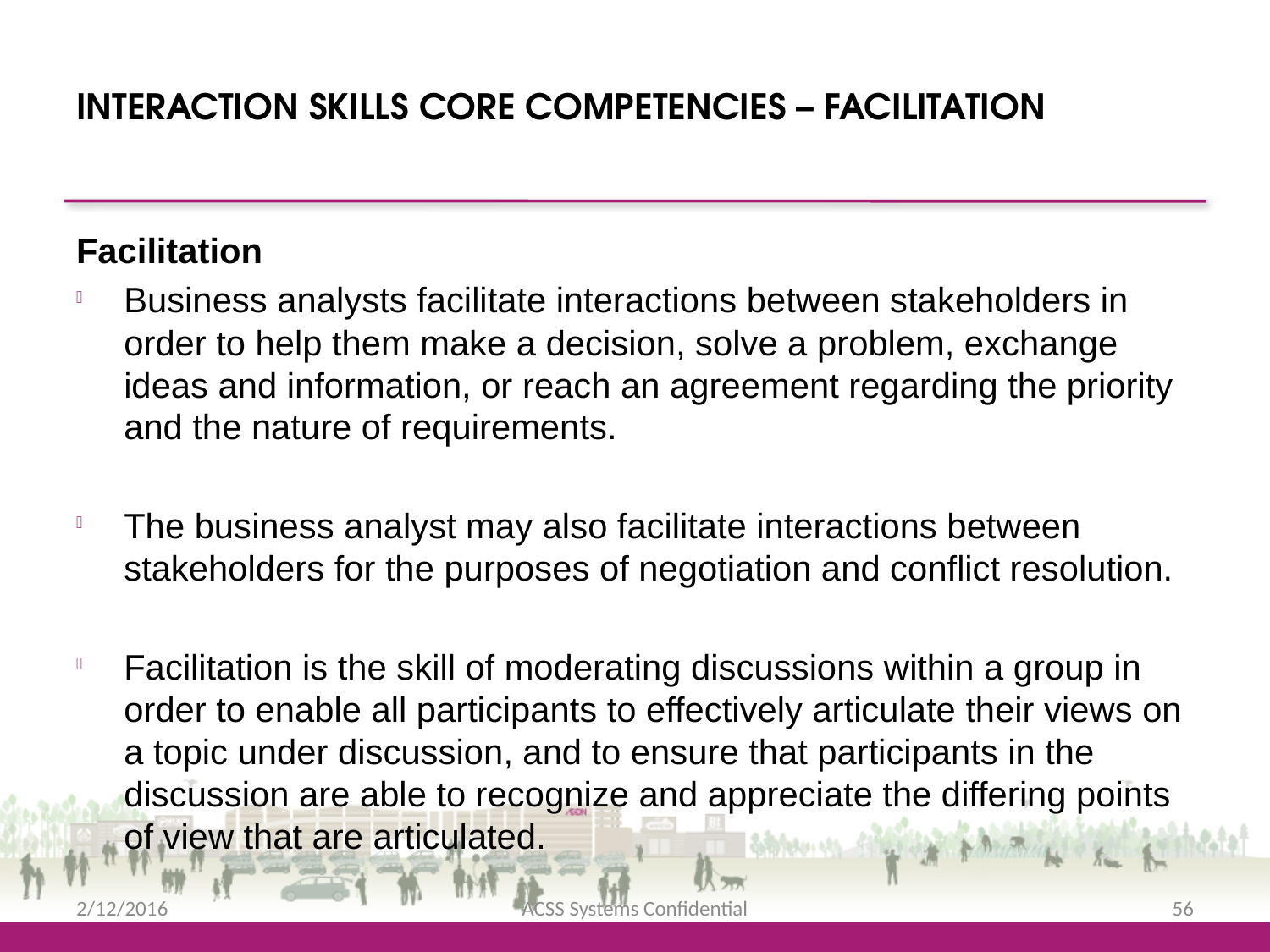

Interaction Skills Core Competencies – Facilitation
Facilitation
Business analysts facilitate interactions between stakeholders in order to help them make a decision, solve a problem, exchange ideas and information, or reach an agreement regarding the priority and the nature of requirements.

The business analyst may also facilitate interactions between stakeholders for the purposes of negotiation and conflict resolution.

Facilitation is the skill of moderating discussions within a group in order to enable all participants to effectively articulate their views on a topic under discussion, and to ensure that participants in the discussion are able to recognize and appreciate the differing points of view that are articulated.
2/12/2016
ACSS Systems Confidential
56